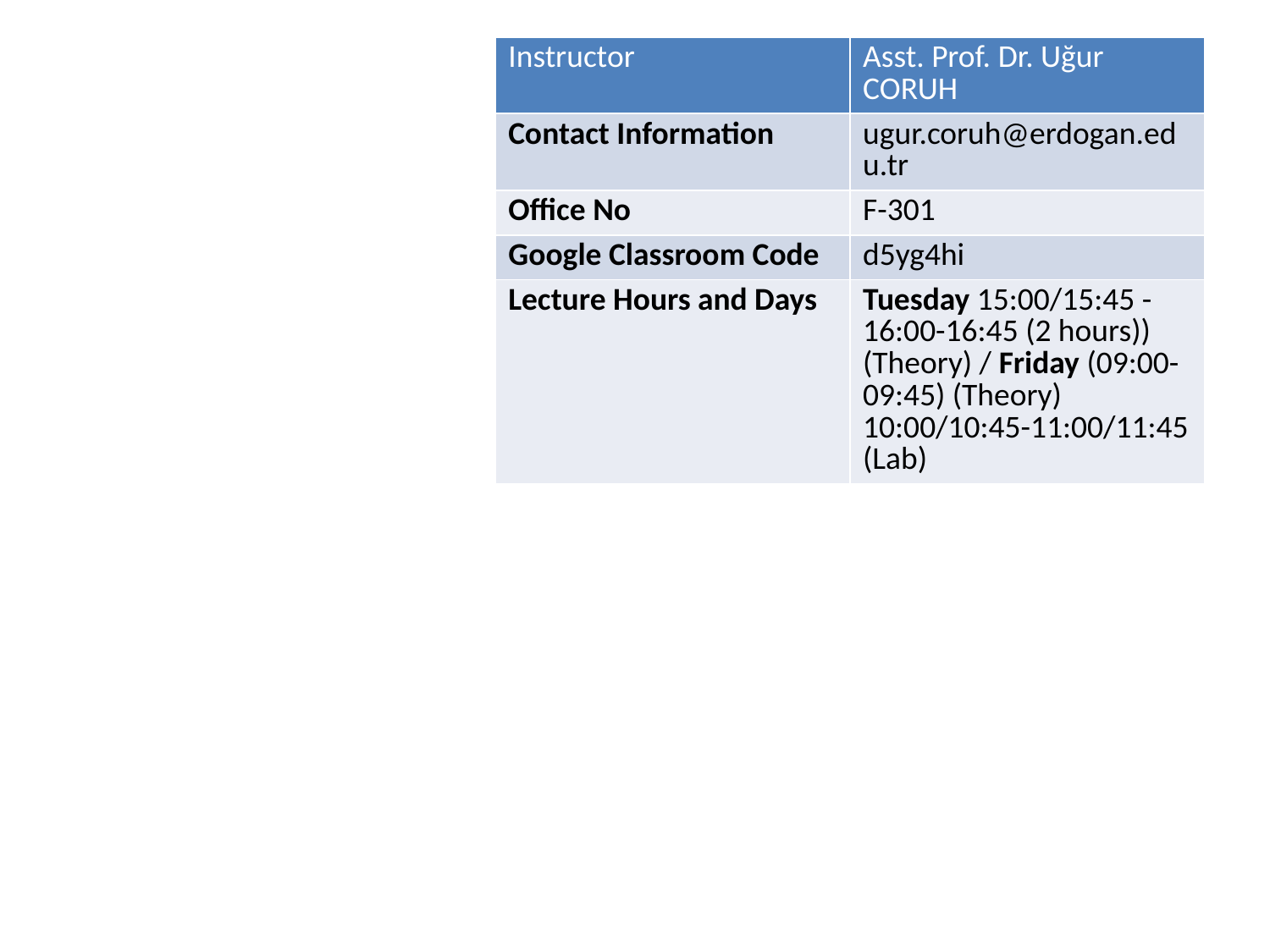

| Instructor | Asst. Prof. Dr. Uğur CORUH |
| --- | --- |
| Contact Information | ugur.coruh@erdogan.edu.tr |
| Office No | F-301 |
| Google Classroom Code | d5yg4hi |
| Lecture Hours and Days | Tuesday 15:00/15:45 - 16:00-16:45 (2 hours)) (Theory) / Friday (09:00-09:45) (Theory) 10:00/10:45-11:00/11:45 (Lab) |